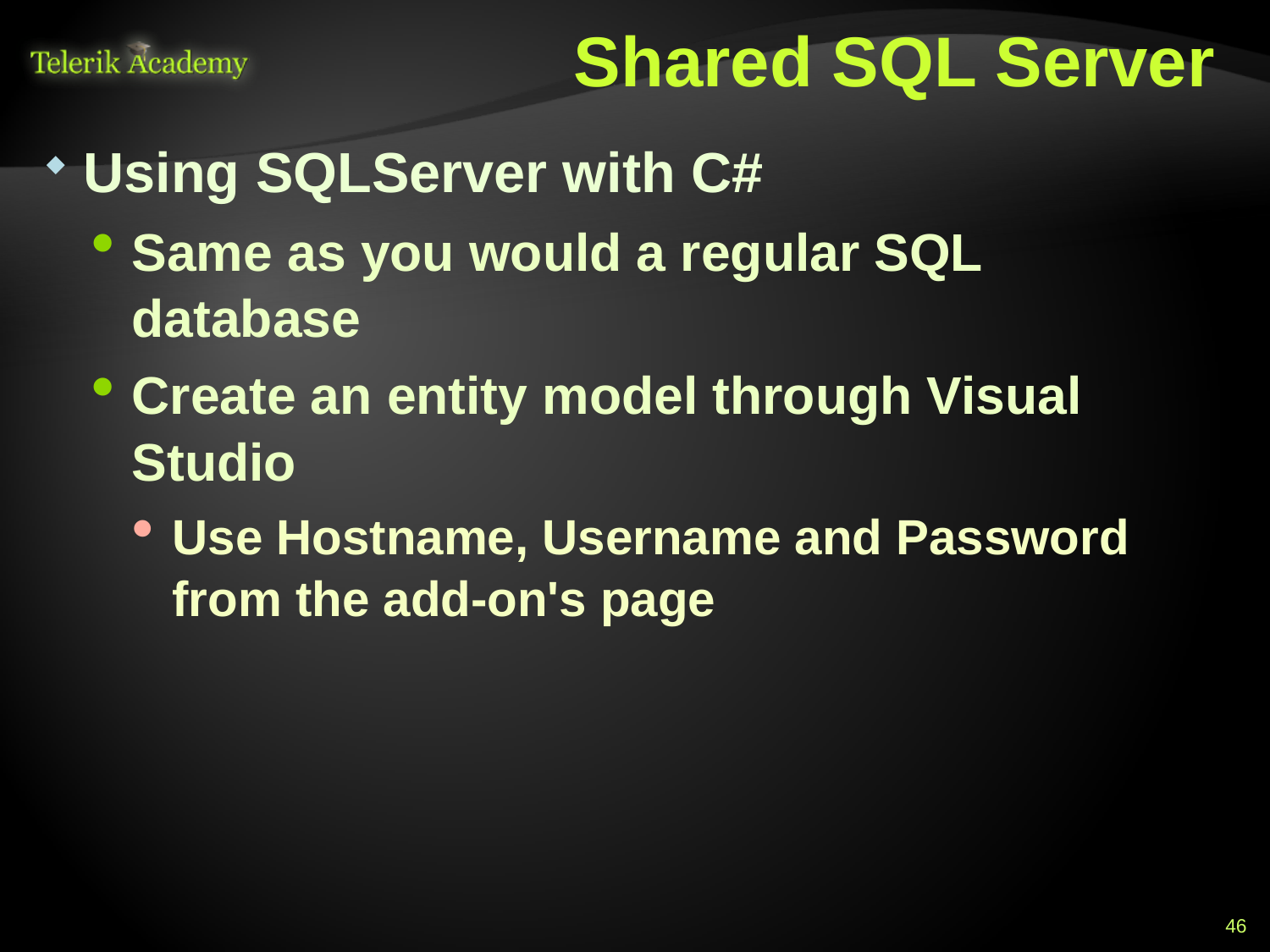

# Shared SQL Server
Using SQLServer with C#
Same as you would a regular SQL database
Create an entity model through Visual Studio
Use Hostname, Username and Password from the add-on's page
46